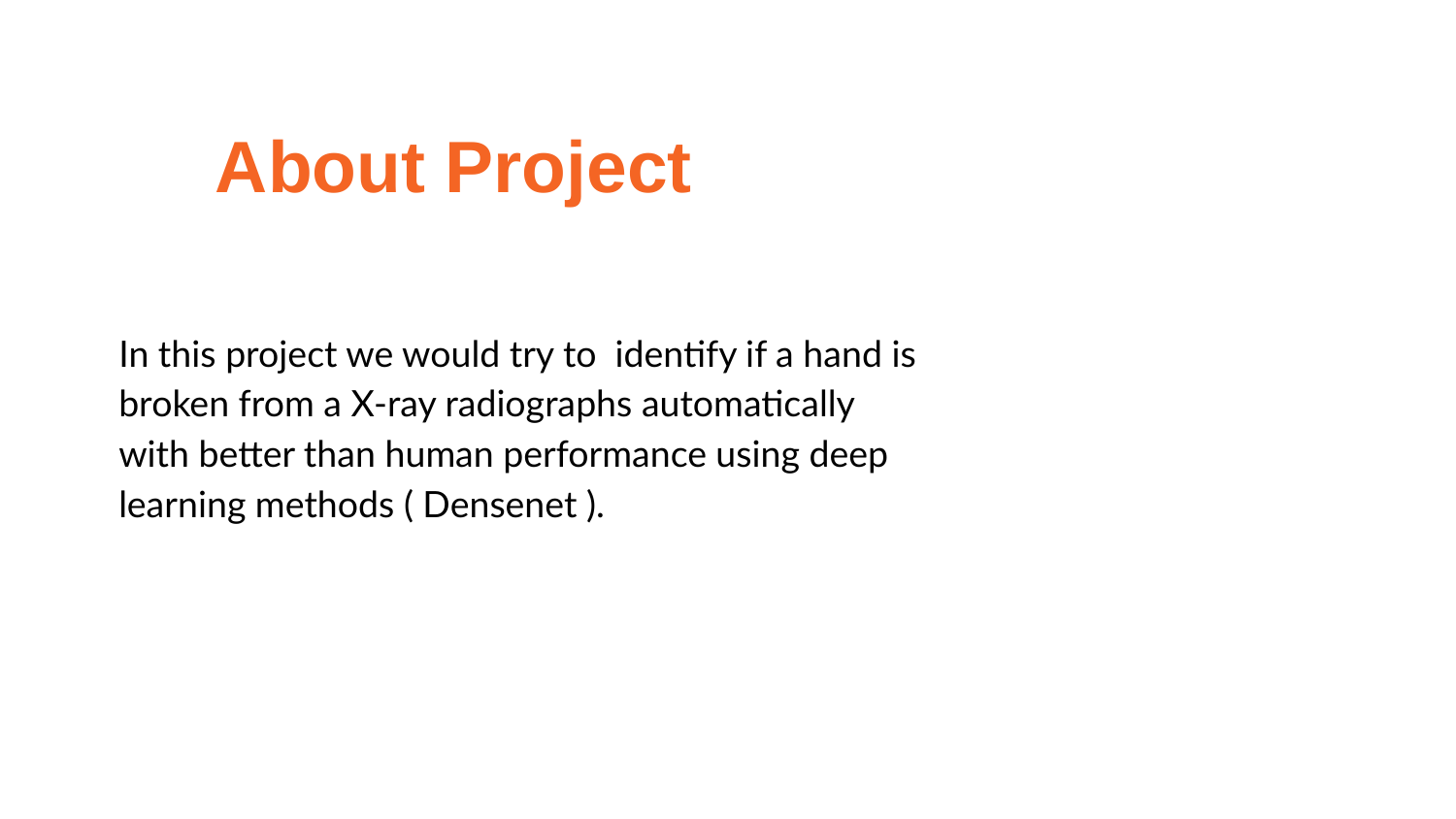

About Project
In this project we would try to  identify if a hand is broken from a X-ray radiographs automatically with better than human performance using deep learning methods ( Densenet ).